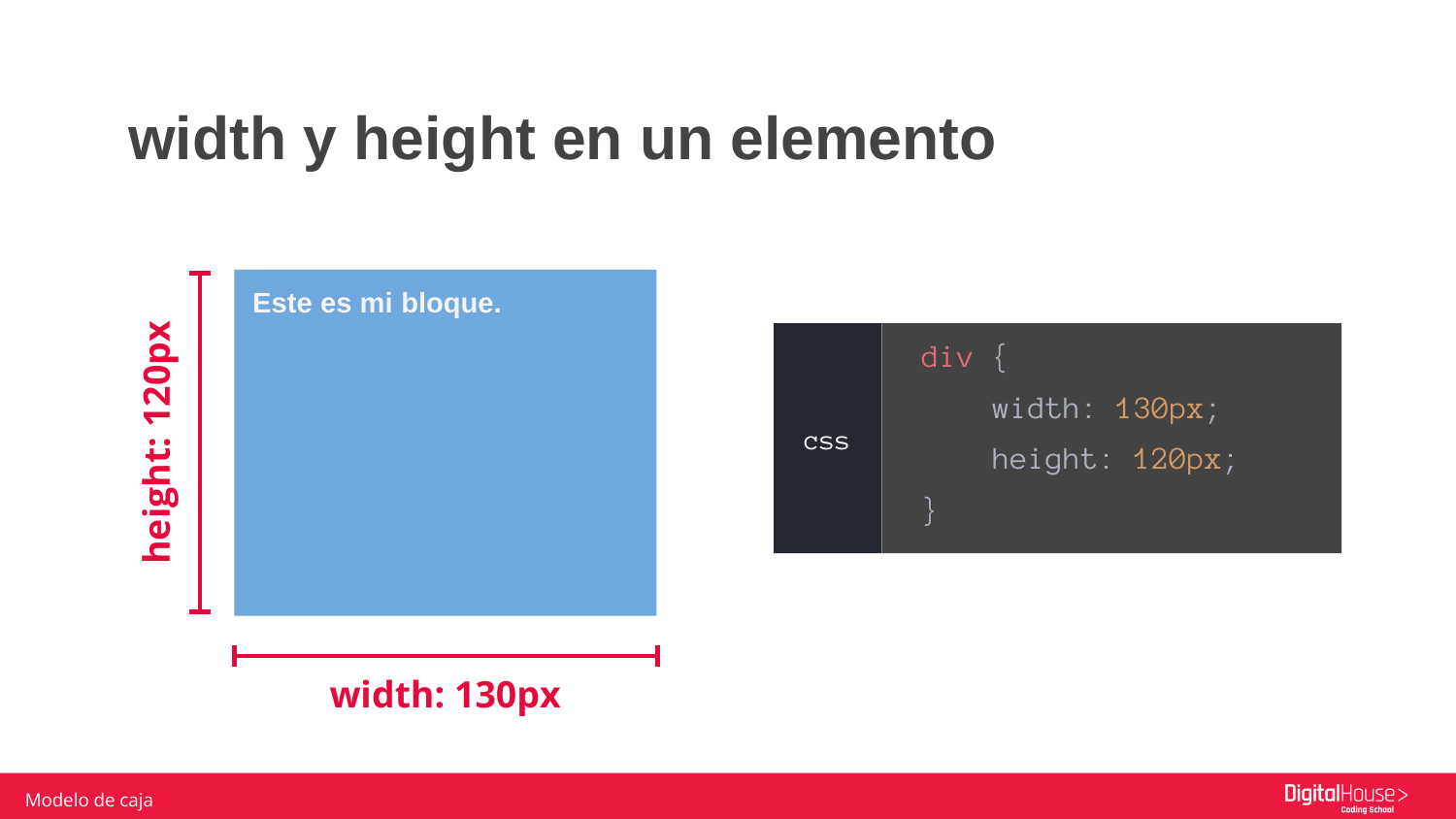

width y height en un elemento

Este es mi bloque.
div {
    width: 130px;
    height: 120px;
}
css
height: 120px
width: 130px